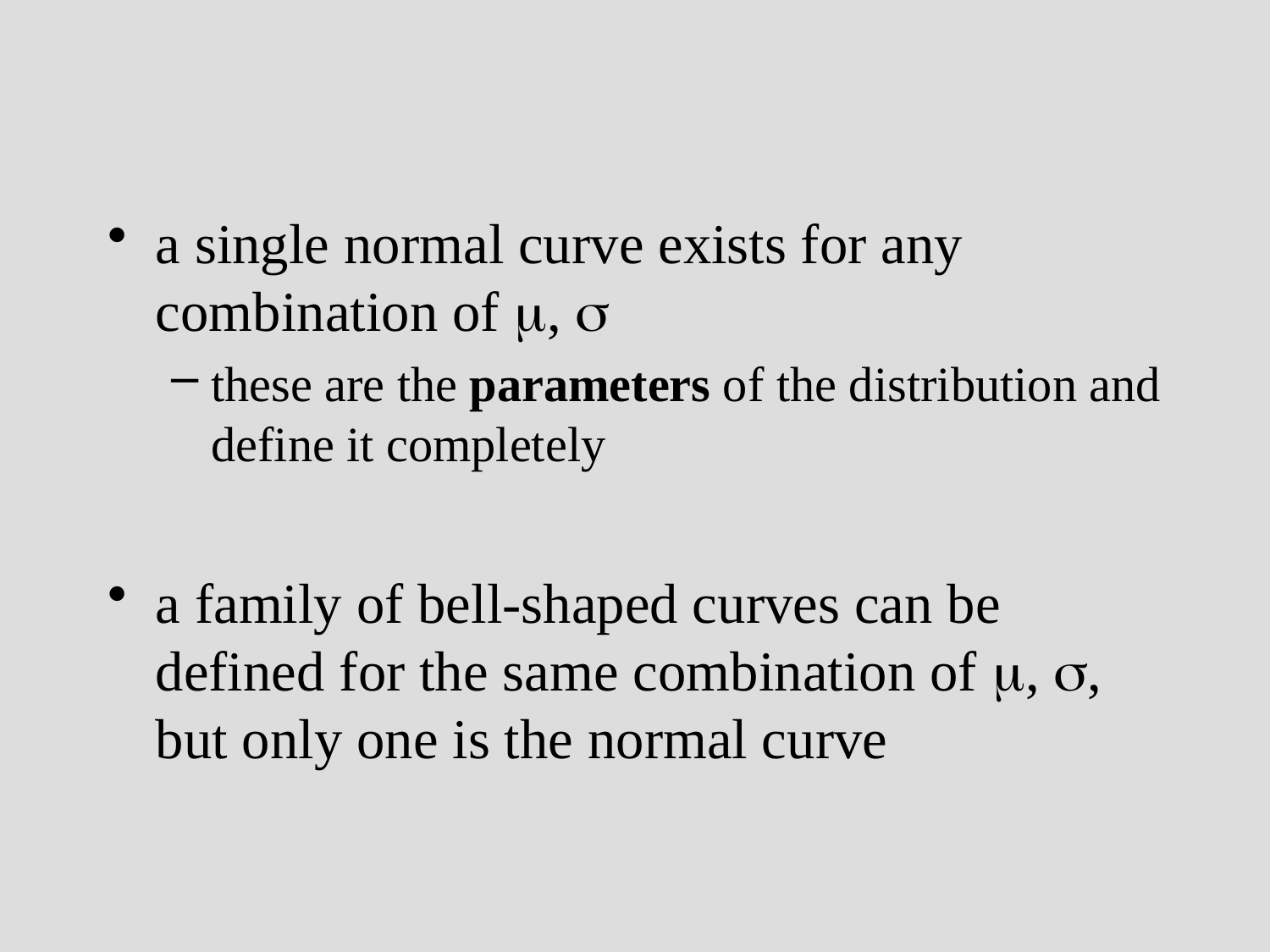

a single normal curve exists for any combination of μ, σ
these are the parameters of the distribution and define it completely

a family of bell-shaped curves can be defined for the same combination of μ, σ, but only one is the normal curve